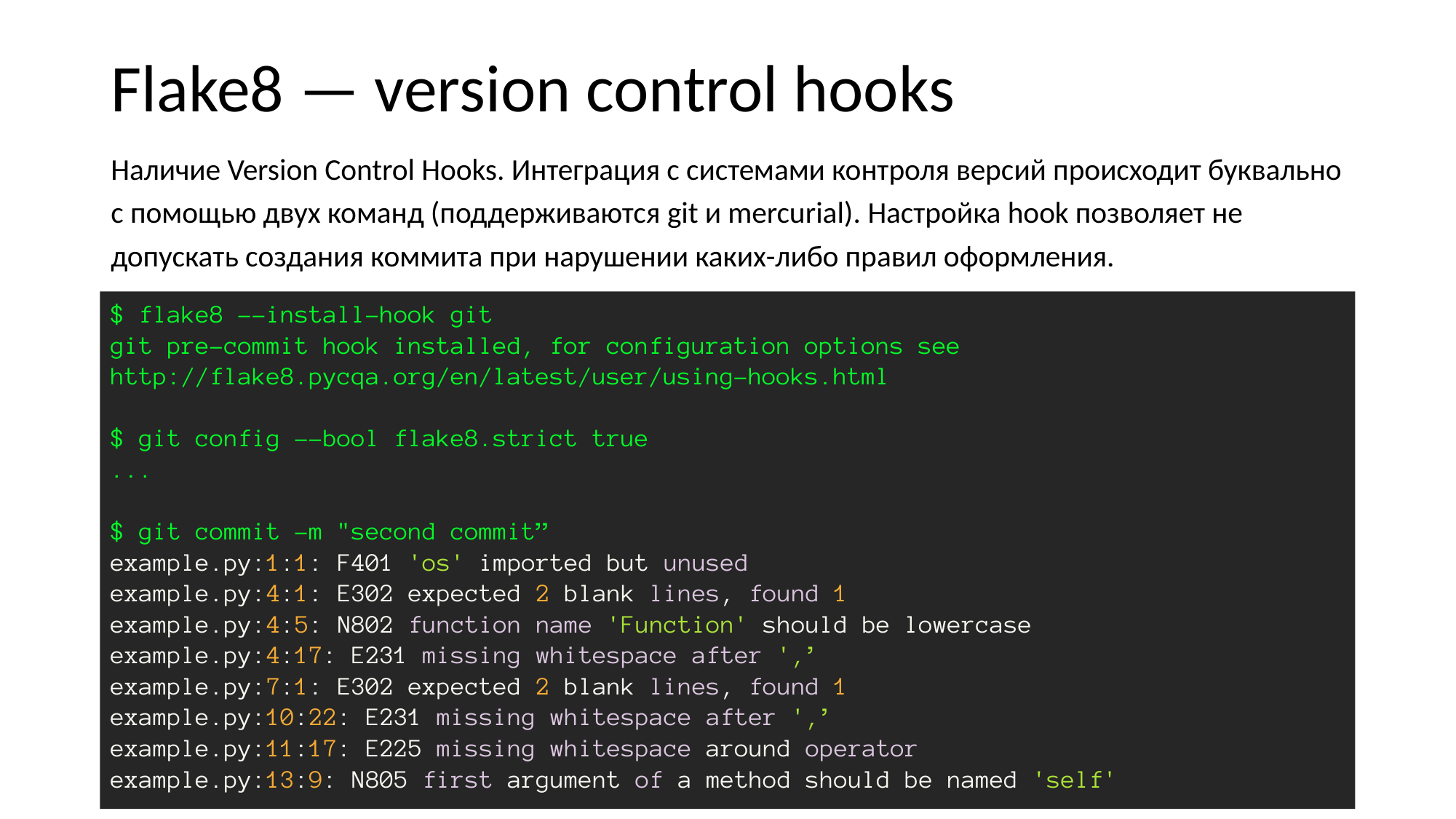

# Flake8 — version control hooks
Наличие Version Control Hooks. Интеграция с системами контроля версий происходит буквально с помощью двух команд (поддерживаются git и mercurial). Настройка hook позволяет не допускать создания коммита при нарушении каких-либо правил оформления.
$ flake8 --install-hook git
git pre-commit hook installed, for configuration options see http://flake8.pycqa.org/en/latest/user/using-hooks.html
$ git config --bool flake8.strict true
...
$ git commit -m "second commit”
example.py:1:1: F401 'os' imported but unused
example.py:4:1: E302 expected 2 blank lines, found 1
example.py:4:5: N802 function name 'Function' should be lowercase
example.py:4:17: E231 missing whitespace after ',’
example.py:7:1: E302 expected 2 blank lines, found 1
example.py:10:22: E231 missing whitespace after ',’
example.py:11:17: E225 missing whitespace around operator
example.py:13:9: N805 first argument of a method should be named 'self'